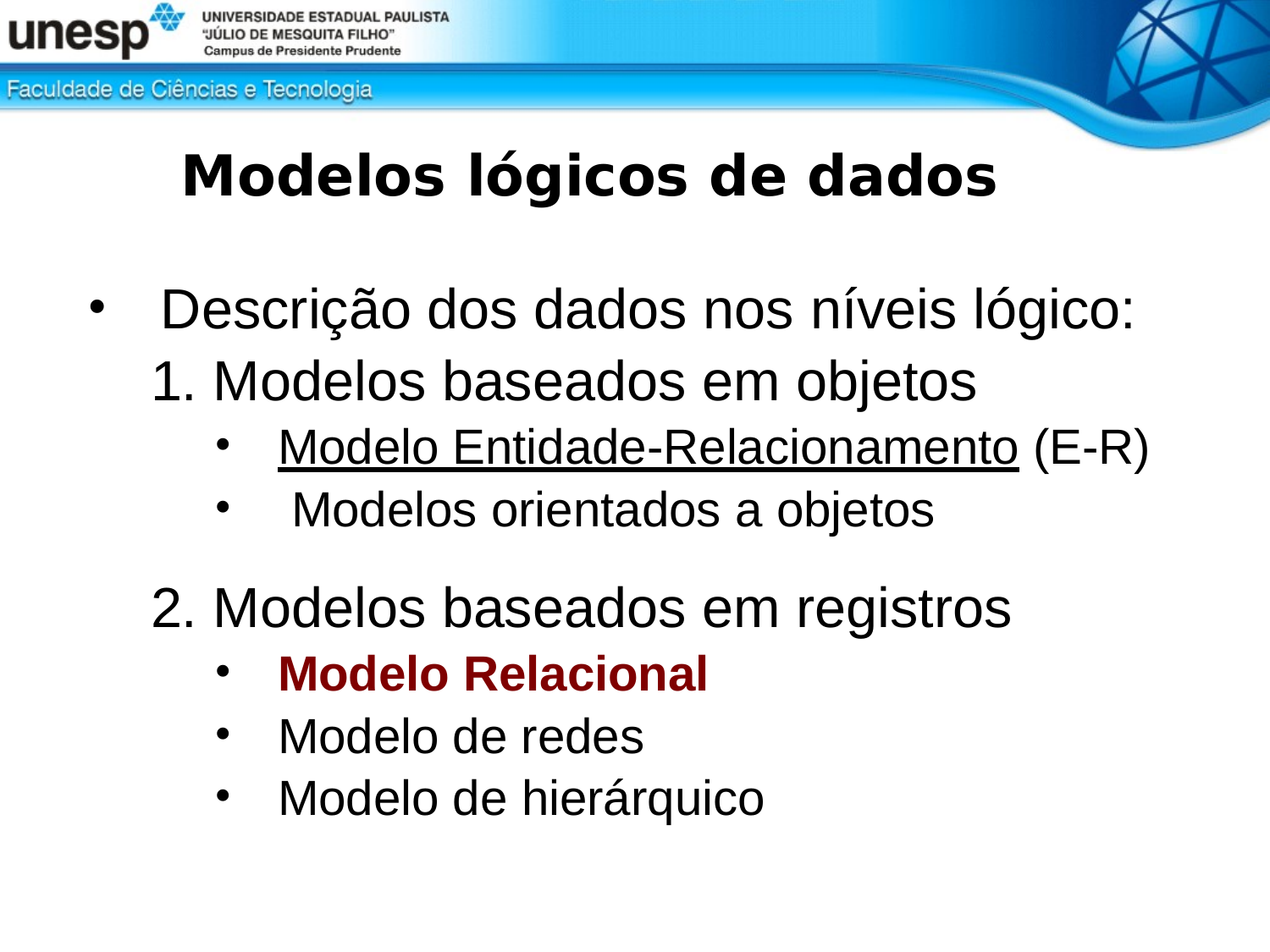

# Modelos lógicos de dados
Descrição dos dados nos níveis lógico:
1. Modelos baseados em objetos
•
•
•
Modelo Entidade-Relacionamento (E-R)  Modelos orientados a objetos
2. Modelos baseados em registros
•
•
•
Modelo Relacional  Modelo de redes  Modelo de hierárquico